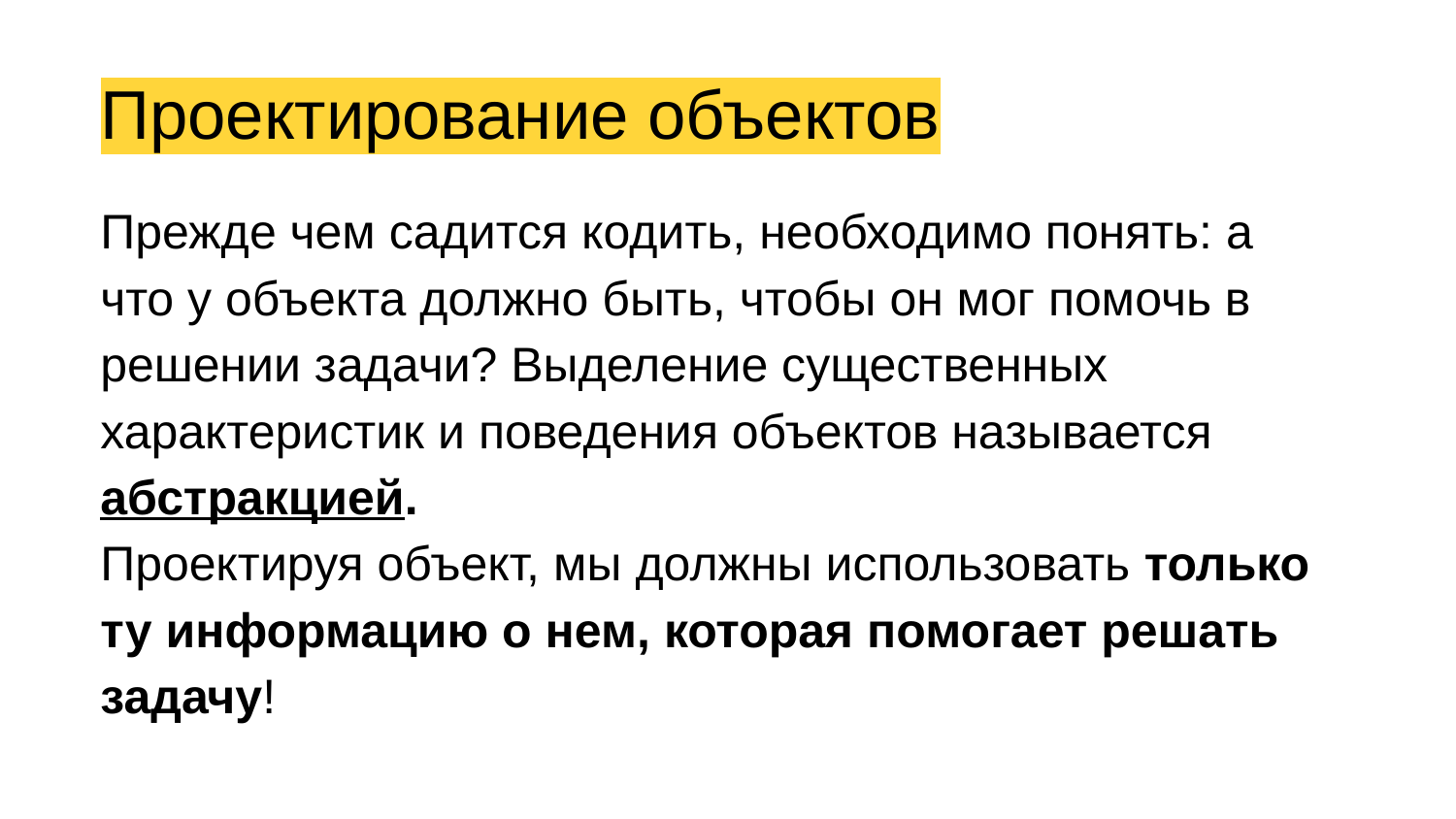

Проектирование объектов
Прежде чем садится кодить, необходимо понять: а что у объекта должно быть, чтобы он мог помочь в решении задачи? Выделение существенных характеристик и поведения объектов называется абстракцией.
Проектируя объект, мы должны использовать только ту информацию о нем, которая помогает решать задачу!